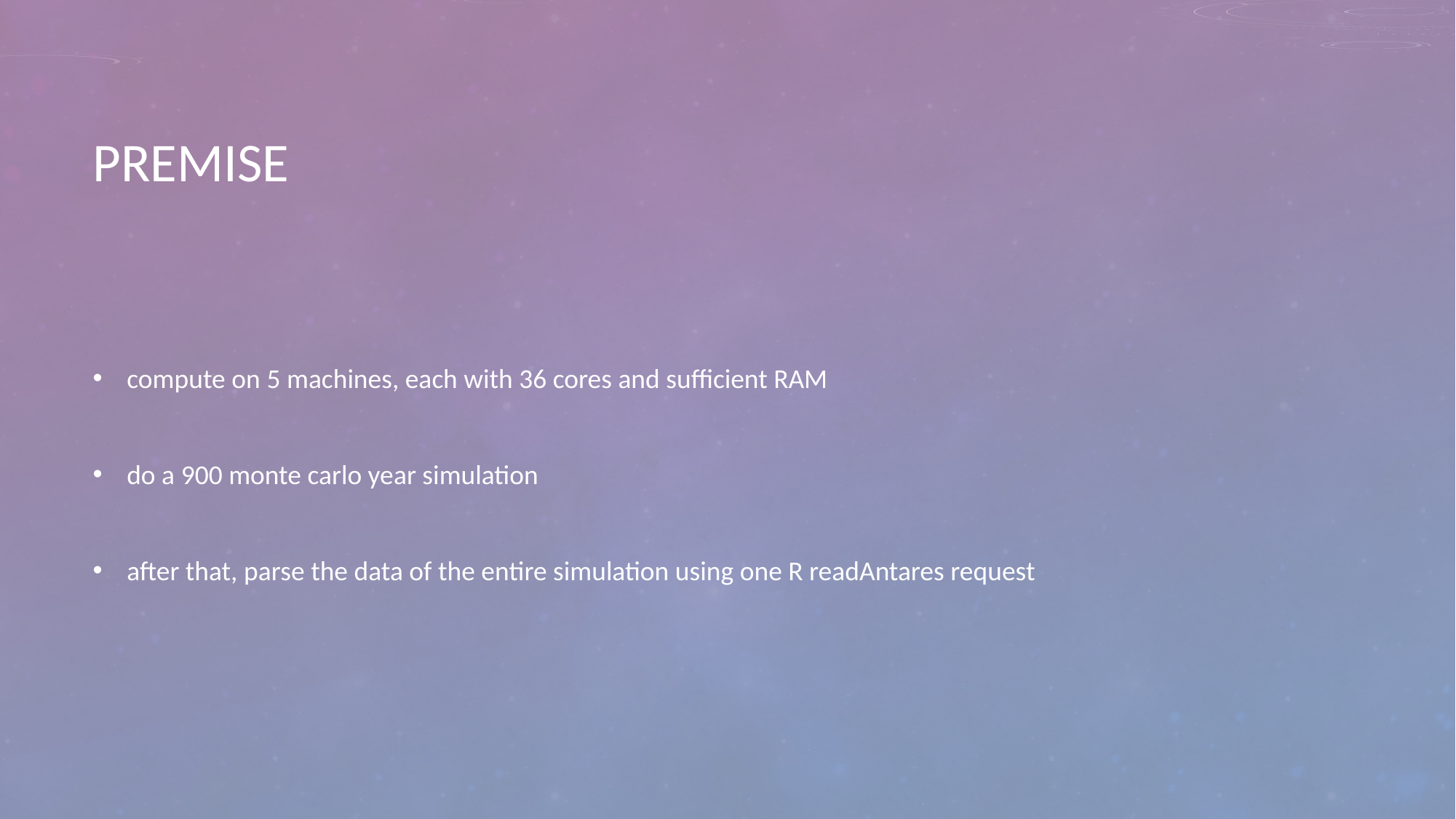

# premise
compute on 5 machines, each with 36 cores and sufficient RAM

do a 900 monte carlo year simulation

after that, parse the data of the entire simulation using one R readAntares request